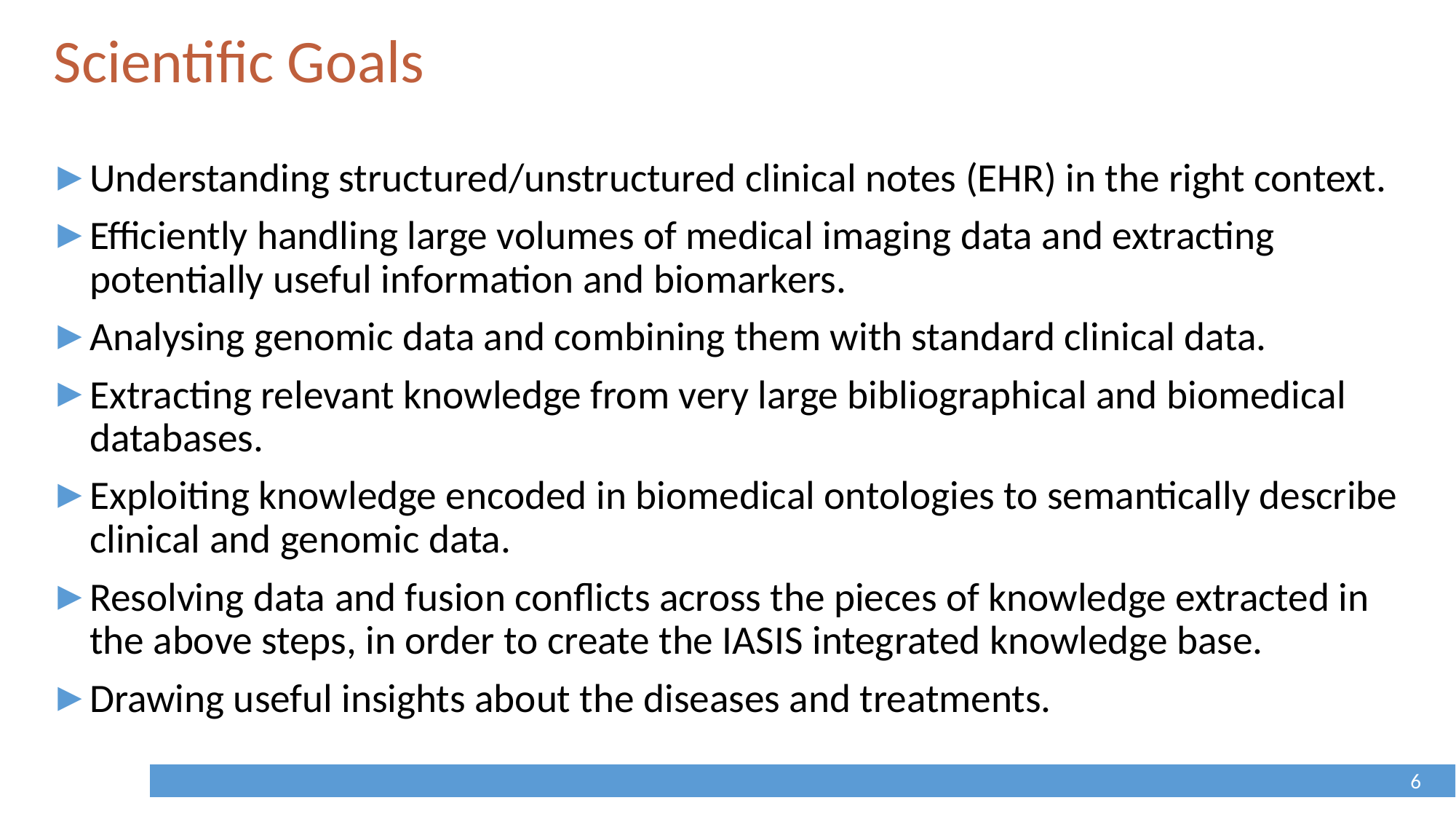

# Scientific Goals
Understanding structured/unstructured clinical notes (EHR) in the right context.
Efficiently handling large volumes of medical imaging data and extracting potentially useful information and biomarkers.
Analysing genomic data and combining them with standard clinical data.
Extracting relevant knowledge from very large bibliographical and biomedical databases.
Exploiting knowledge encoded in biomedical ontologies to semantically describe clinical and genomic data.
Resolving data and fusion conflicts across the pieces of knowledge extracted in the above steps, in order to create the IASIS integrated knowledge base.
Drawing useful insights about the diseases and treatments.
6